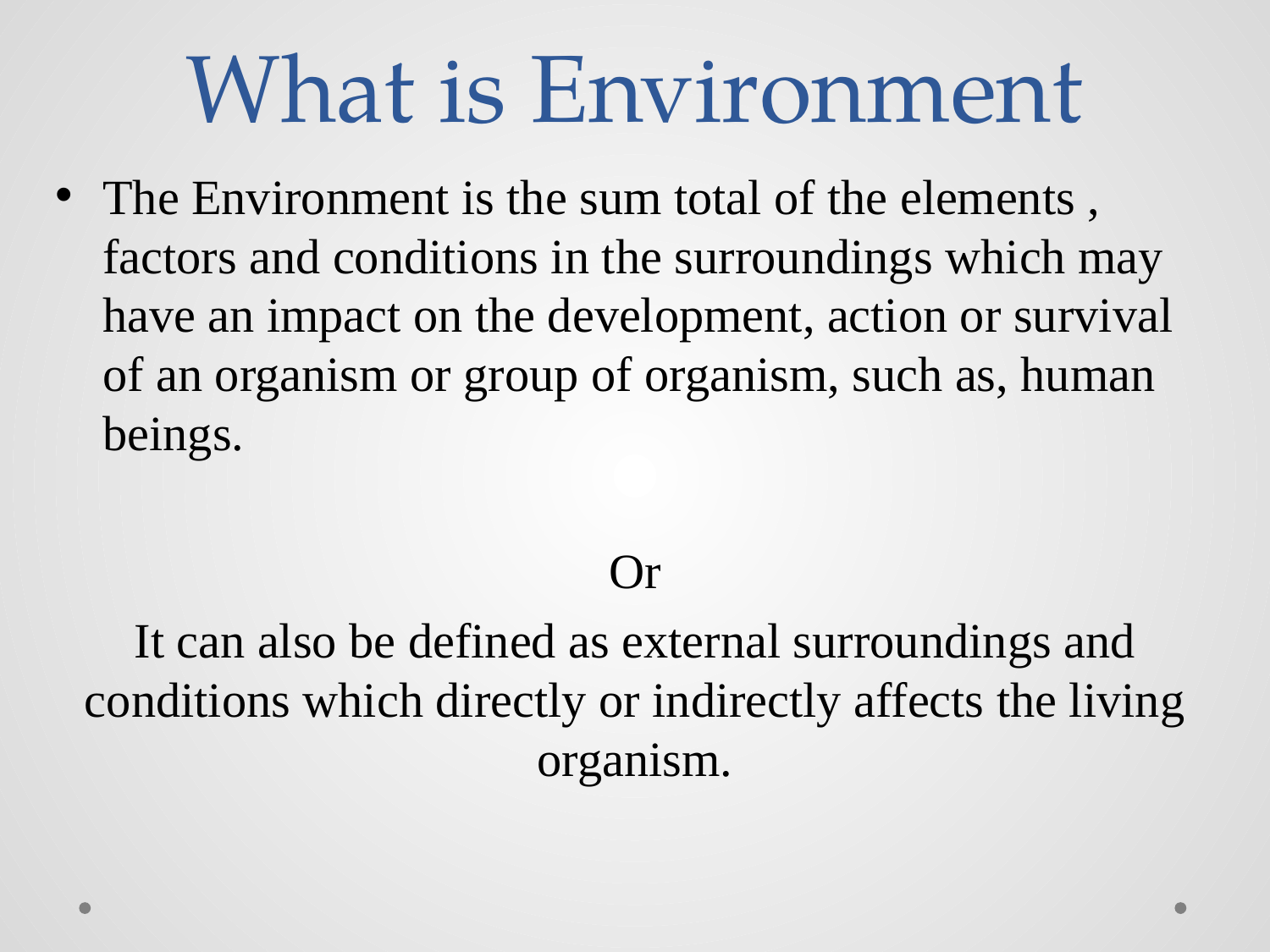

# What is Environment
The Environment is the sum total of the elements , factors and conditions in the surroundings which may have an impact on the development, action or survival of an organism or group of organism, such as, human beings.

Or
It can also be defined as external surroundings and conditions which directly or indirectly affects the living organism.